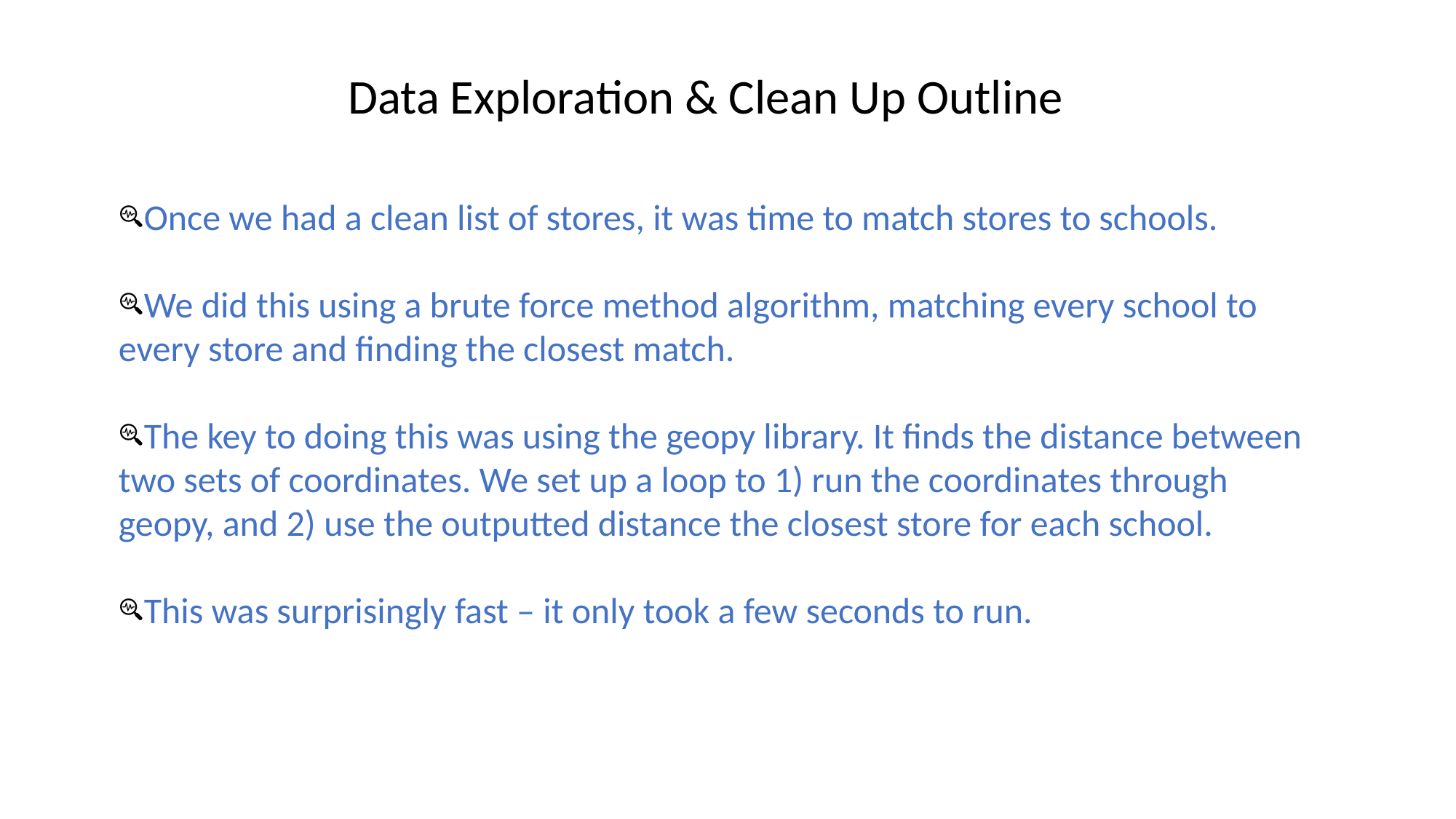

# Data Exploration & Clean Up Outline

Once we had a clean list of stores, it was time to match stores to schools.

We did this using a brute force method algorithm, matching every school to every store and finding the closest match.

The key to doing this was using the geopy library. It finds the distance between two sets of coordinates. We set up a loop to 1) run the coordinates through geopy, and 2) use the outputted distance the closest store for each school.

This was surprisingly fast – it only took a few seconds to run.